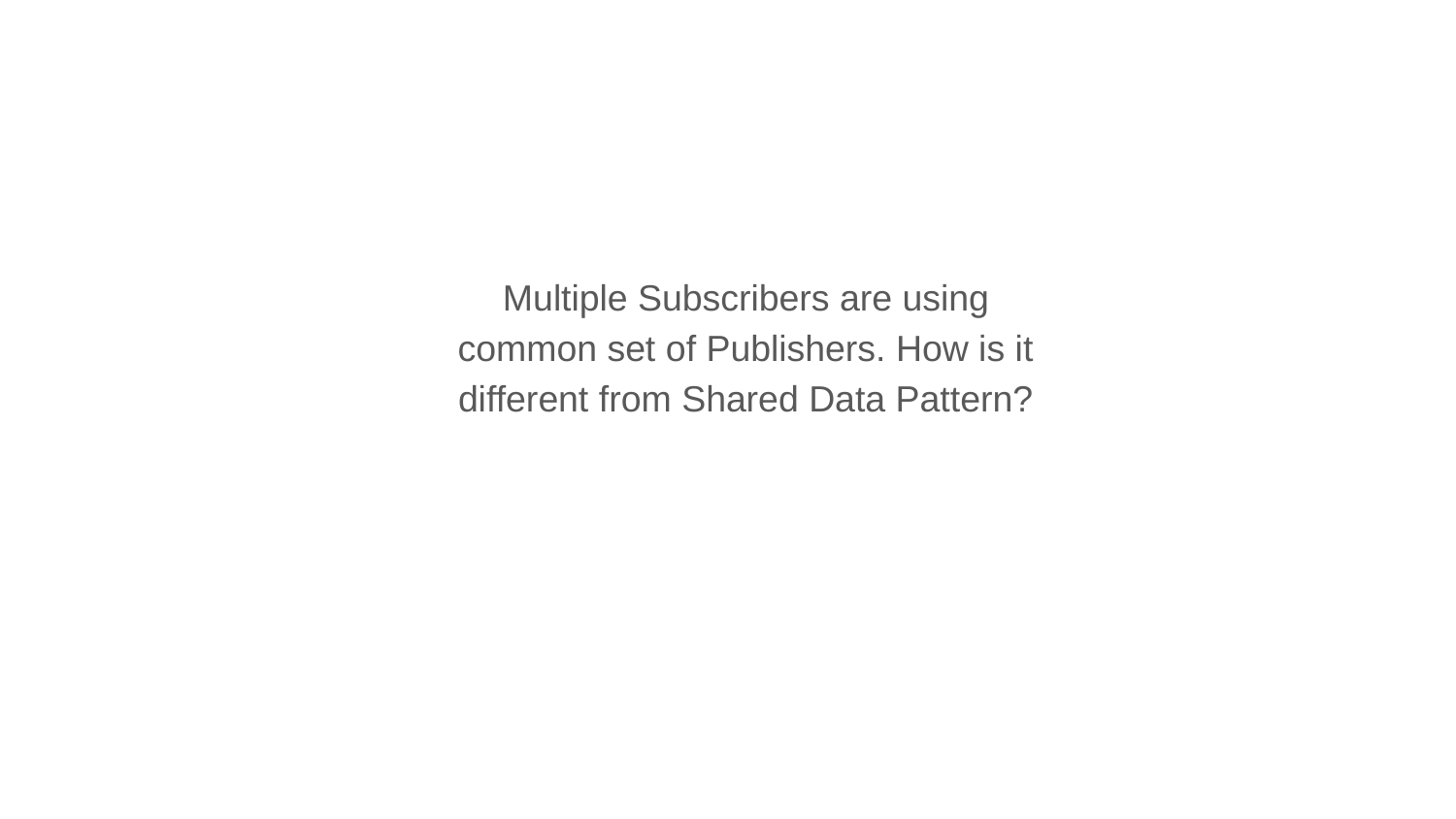

#
Multiple Subscribers are using common set of Publishers. How is it different from Shared Data Pattern?